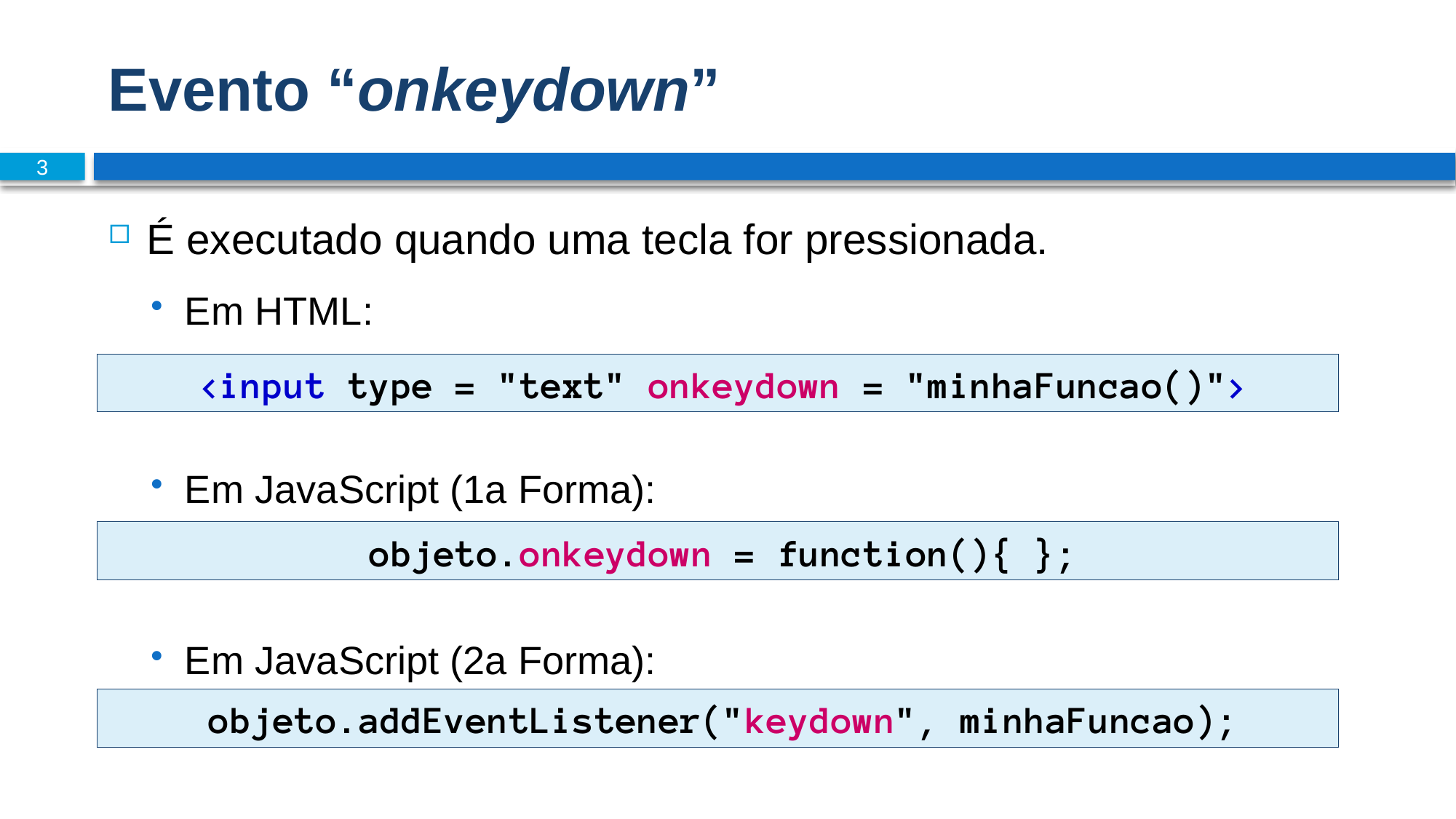

# Evento “onkeydown”
3
É executado quando uma tecla for pressionada.
Em HTML:

Em JavaScript (1a Forma):

Em JavaScript (2a Forma):
<input type = "text" onkeydown = "minhaFuncao()">
objeto.onkeydown = function(){ };
objeto.addEventListener("keydown", minhaFuncao);